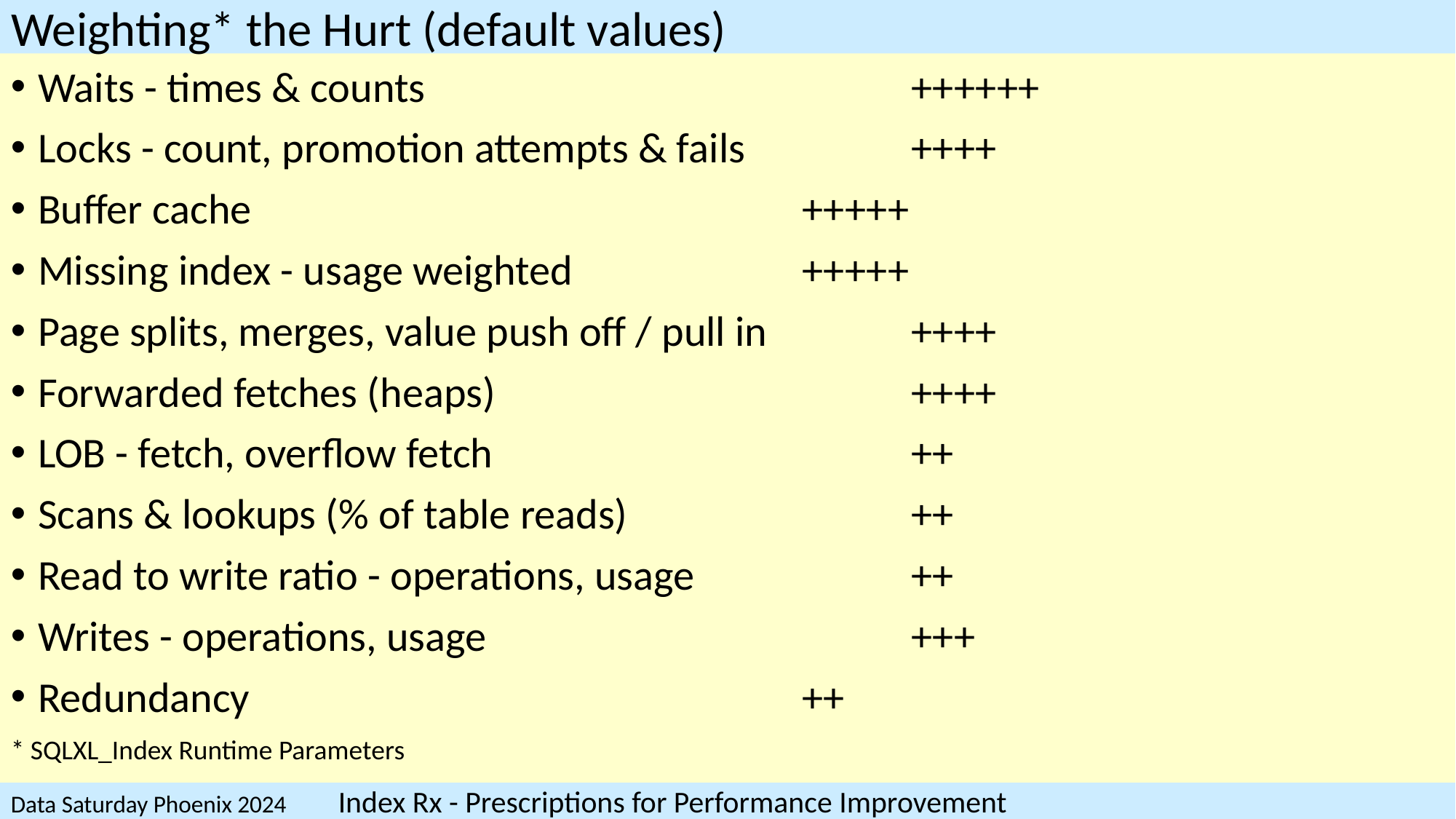

# Weighting* the Hurt (default values)
Waits - times & counts		 			++++++
Locks - count, promotion attempts & fails		++++
Buffer cache						+++++
Missing index - usage weighted			+++++
Page splits, merges, value push off / pull in		++++
Forwarded fetches (heaps)				++++
LOB - fetch, overflow fetch				++
Scans & lookups (% of table reads)			++
Read to write ratio - operations, usage		++
Writes - operations, usage				+++
Redundancy						++
* SQLXL_Index Runtime Parameters